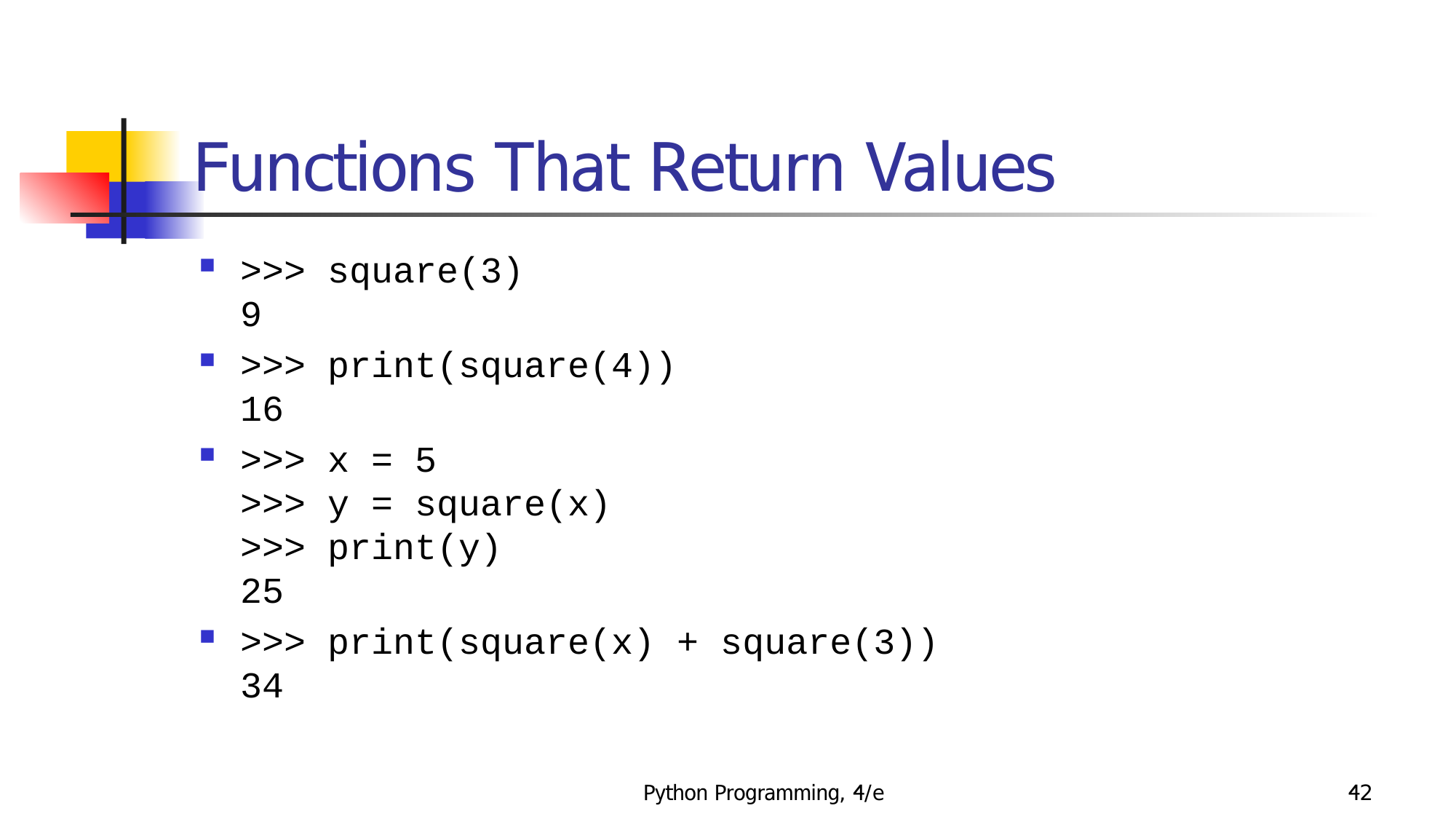

# Functions That Return Values
>>> square(3)
9
>>> print(square(4))
16
>>> x = 5
>>> y = square(x)
>>> print(y)
25
>>> print(square(x) + square(3))
34
Python Programming, 4/e
42